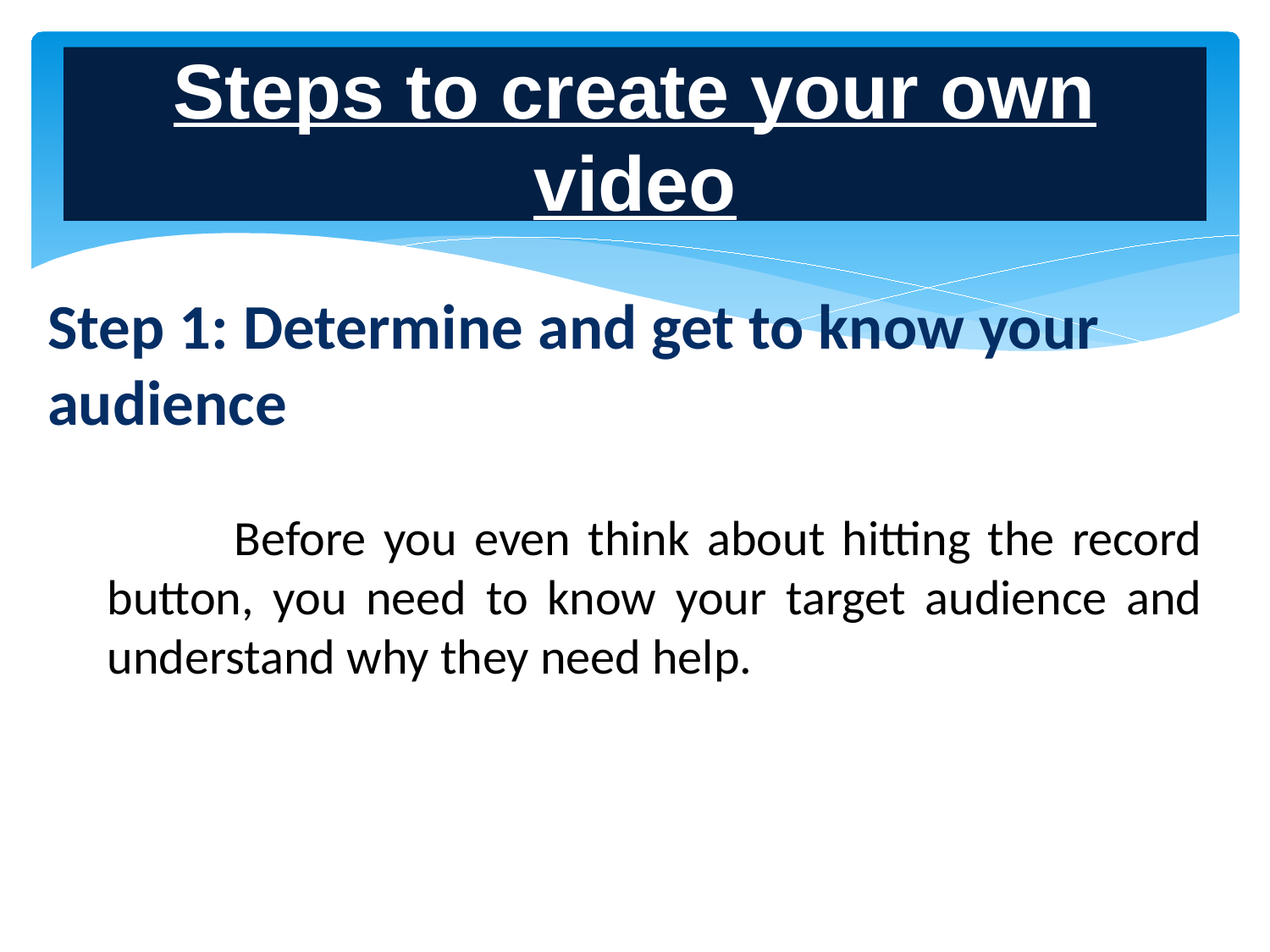

# Steps to create your own video
Step 1: Determine and get to know your audience
	Before you even think about hitting the record button, you need to know your target audience and understand why they need help.